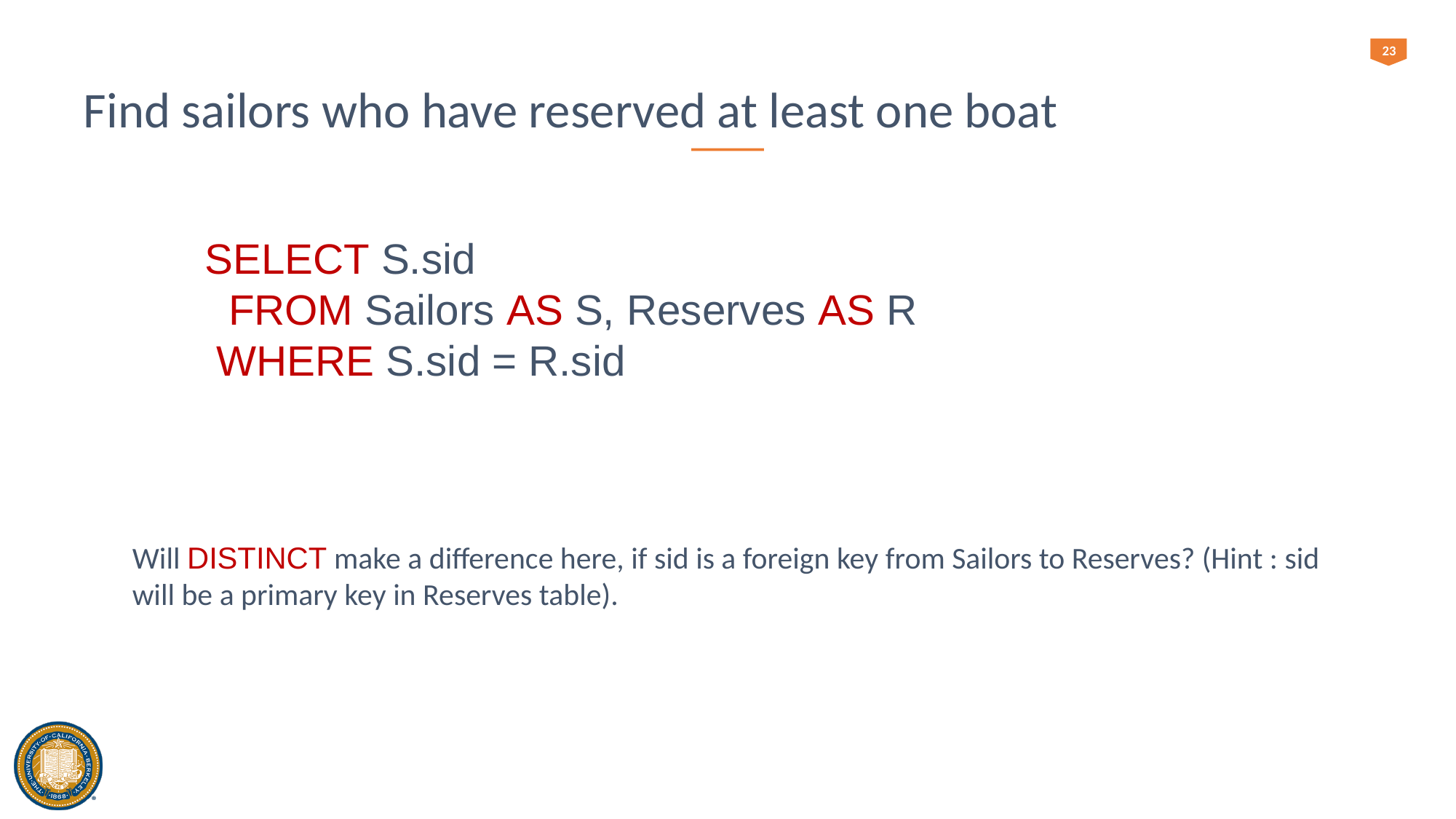

23

# Find sailors who have reserved at least one boat

Will DISTINCT make a difference here, if sid is a foreign key from Sailors to Reserves? (Hint : sid will be a primary key in Reserves table).

SELECT S.sid
  FROM Sailors AS S, Reserves AS R
 WHERE S.sid = R.sid